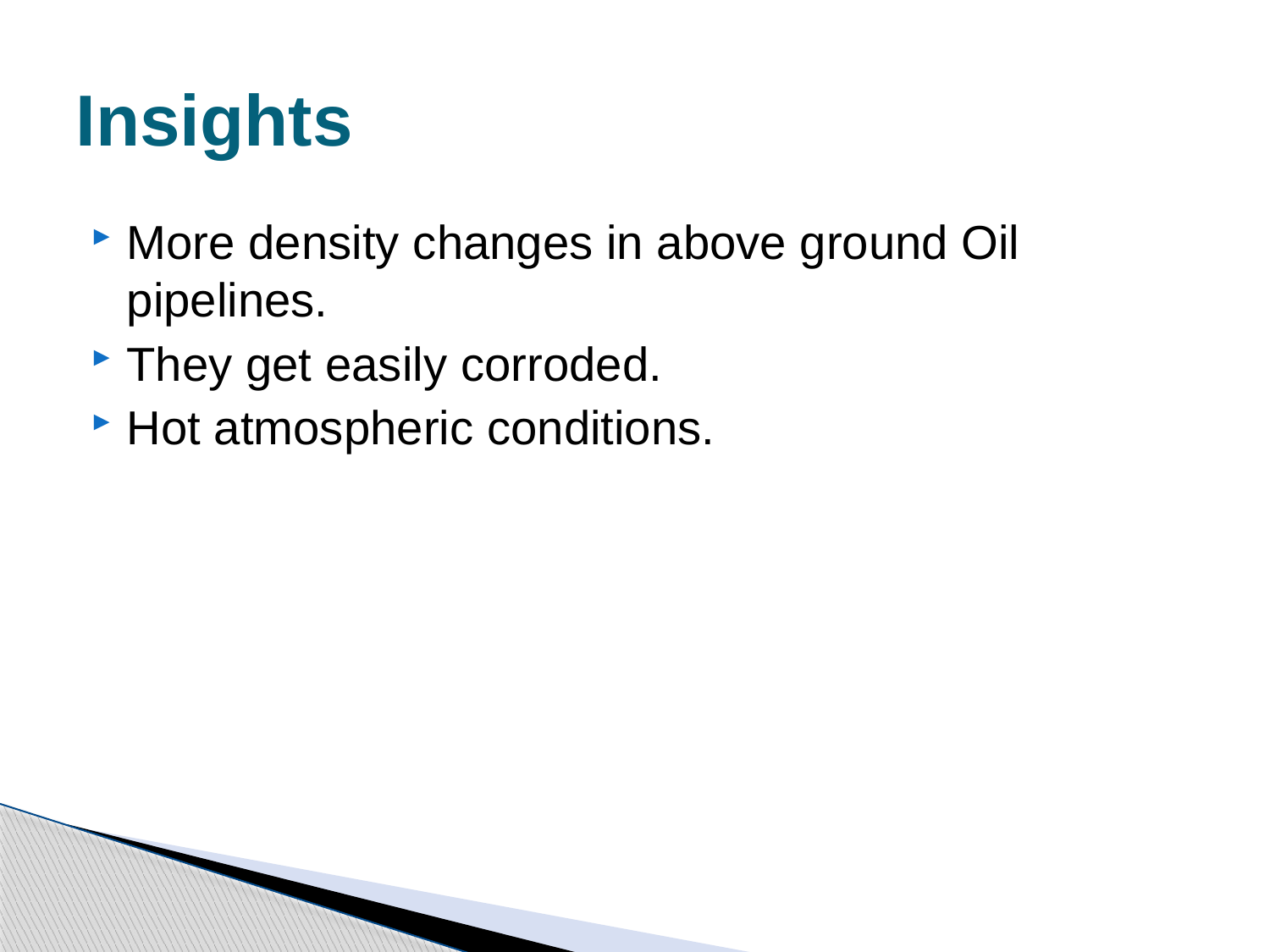

# Insights
More density changes in above ground Oil pipelines.
They get easily corroded.
Hot atmospheric conditions.